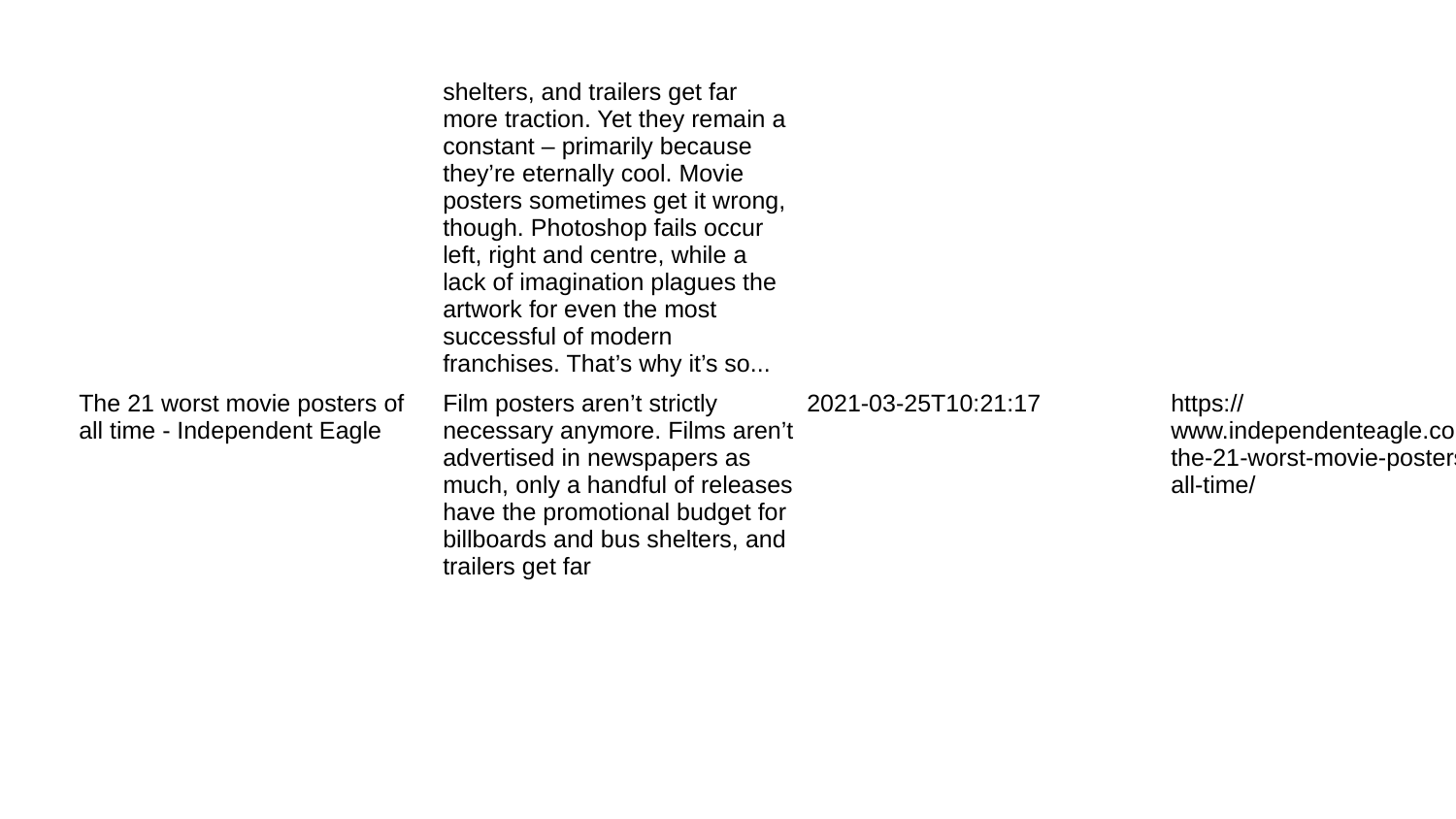

|  | shelters, and trailers get far more traction. Yet they remain a constant – primarily because they’re eternally cool. Movie posters sometimes get it wrong, though. Photoshop fails occur left, right and centre, while a lack of imagination plagues the artwork for even the most successful of modern franchises. That’s why it’s so... |  |  |
| --- | --- | --- | --- |
| The 21 worst movie posters of all time - Independent Eagle | Film posters aren’t strictly necessary anymore. Films aren’t advertised in newspapers as much, only a handful of releases have the promotional budget for billboards and bus shelters, and trailers get far | 2021-03-25T10:21:17 | https://www.independenteagle.com/the-21-worst-movie-posters-of-all-time/ |